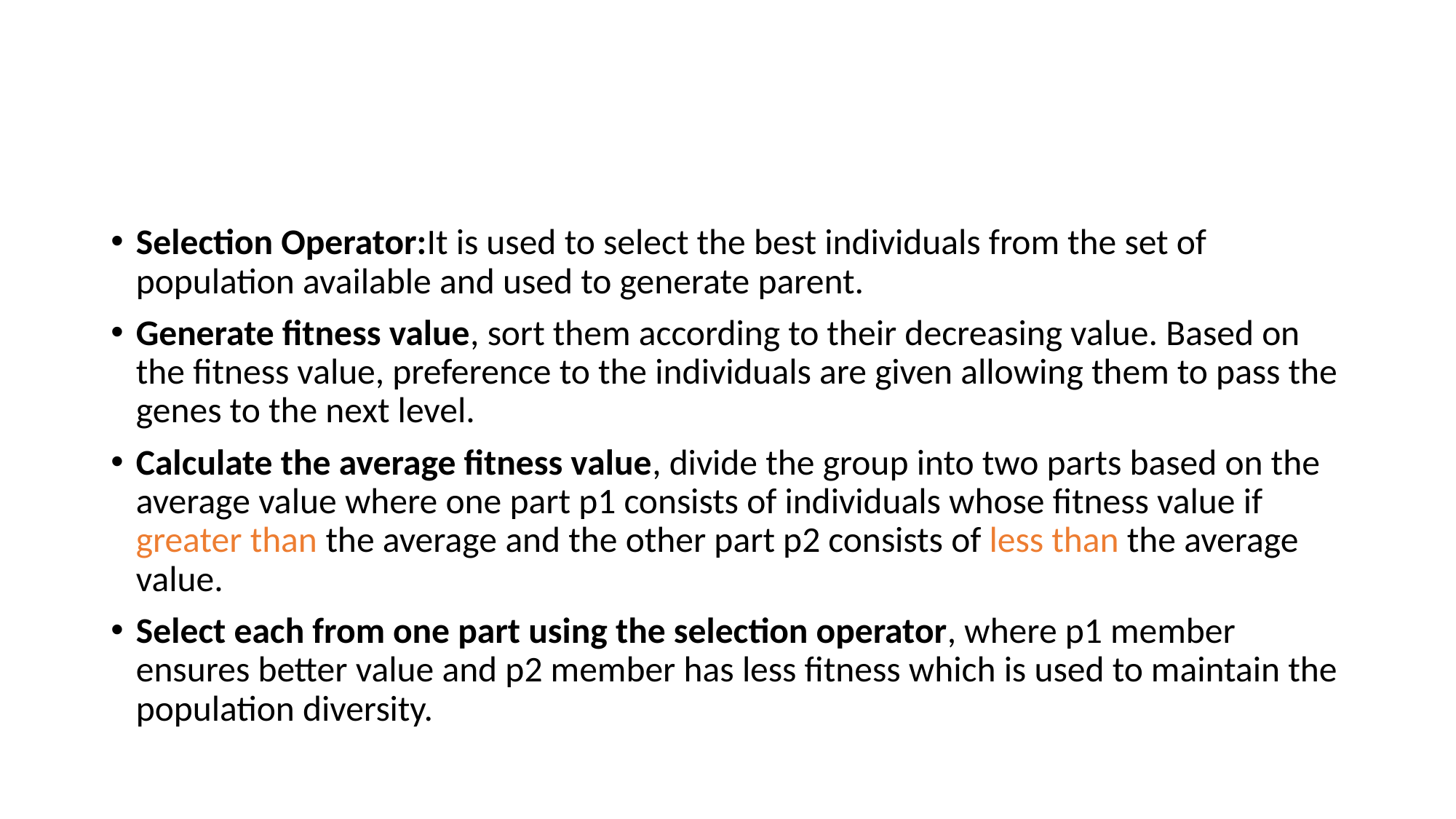

#
Selection Operator:It is used to select the best individuals from the set of population available and used to generate parent.
Generate fitness value, sort them according to their decreasing value. Based on the fitness value, preference to the individuals are given allowing them to pass the genes to the next level.
Calculate the average fitness value, divide the group into two parts based on the average value where one part p1 consists of individuals whose fitness value if greater than the average and the other part p2 consists of less than the average value.
Select each from one part using the selection operator, where p1 member ensures better value and p2 member has less fitness which is used to maintain the population diversity.